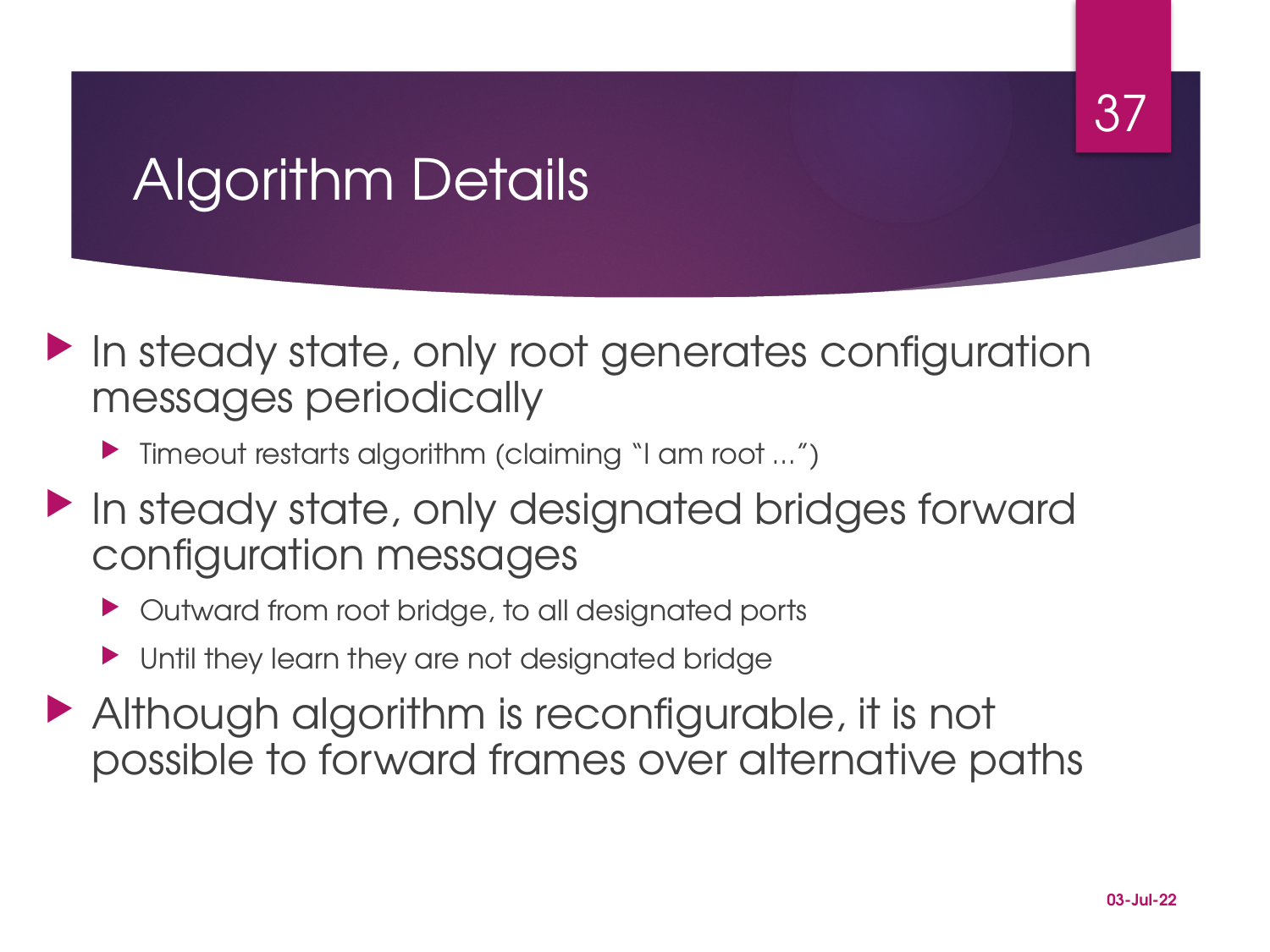

37
# Algorithm Details
In steady state, only root generates configuration messages periodically
Timeout restarts algorithm (claiming “I am root …”)
In steady state, only designated bridges forward configuration messages
Outward from root bridge, to all designated ports
Until they learn they are not designated bridge
Although algorithm is reconfigurable, it is not possible to forward frames over alternative paths
03-Jul-22